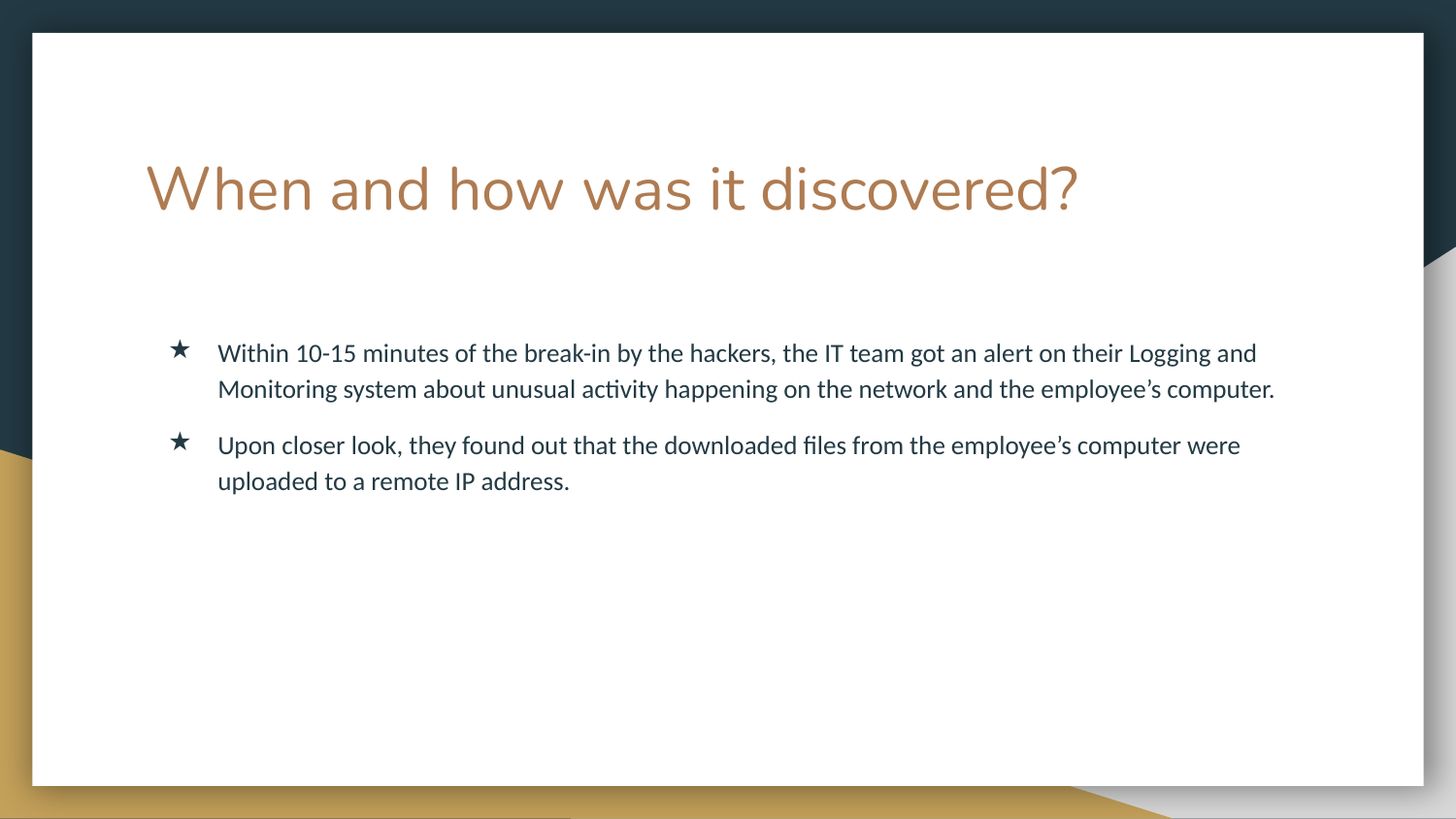

# When and how was it discovered?
Within 10-15 minutes of the break-in by the hackers, the IT team got an alert on their Logging and Monitoring system about unusual activity happening on the network and the employee’s computer.
Upon closer look, they found out that the downloaded files from the employee’s computer were uploaded to a remote IP address.